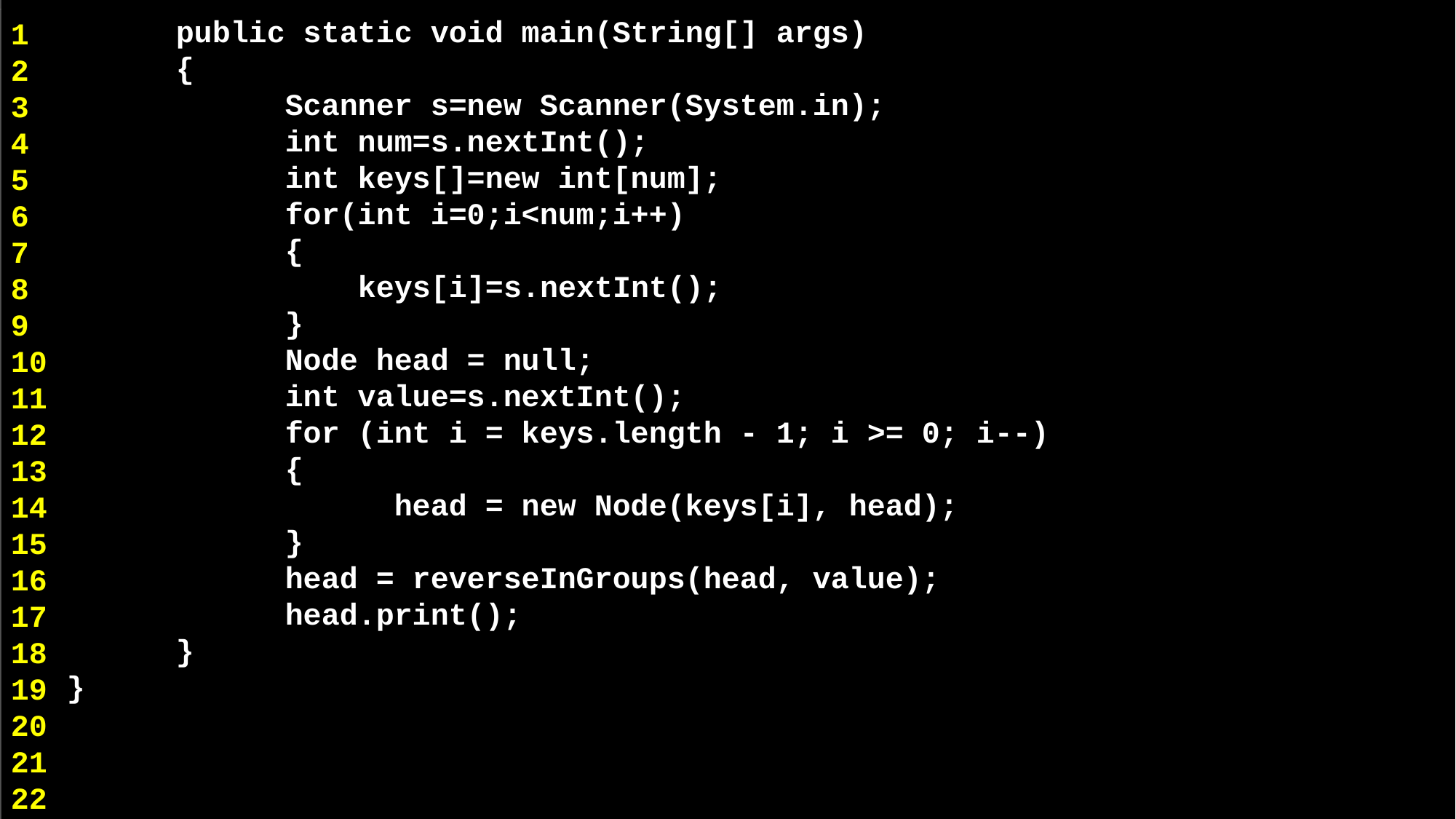

public static void main(String[] args)
	{
		Scanner s=new Scanner(System.in);
		int num=s.nextInt();
		int keys[]=new int[num];
		for(int i=0;i<num;i++)
		{
		    keys[i]=s.nextInt();
		}
		Node head = null;
		int value=s.nextInt();
		for (int i = keys.length - 1; i >= 0; i--)
		{
			head = new Node(keys[i], head);
		}
		head = reverseInGroups(head, value);
		head.print();
	}
}

1
2
3
4
5
6
7
8
9
10
11
12
13
14
15
16
17
18
19
20
21
22